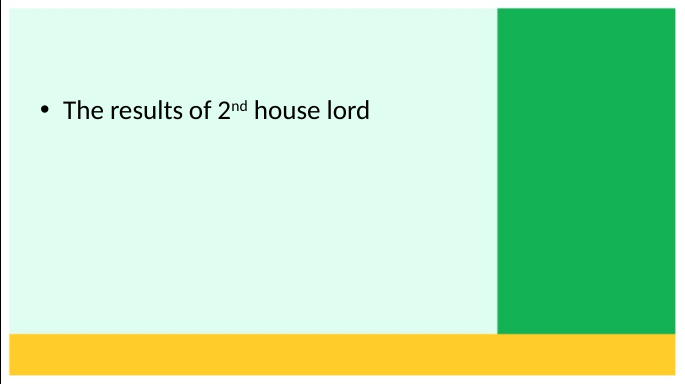

#
The results of 2nd house lord